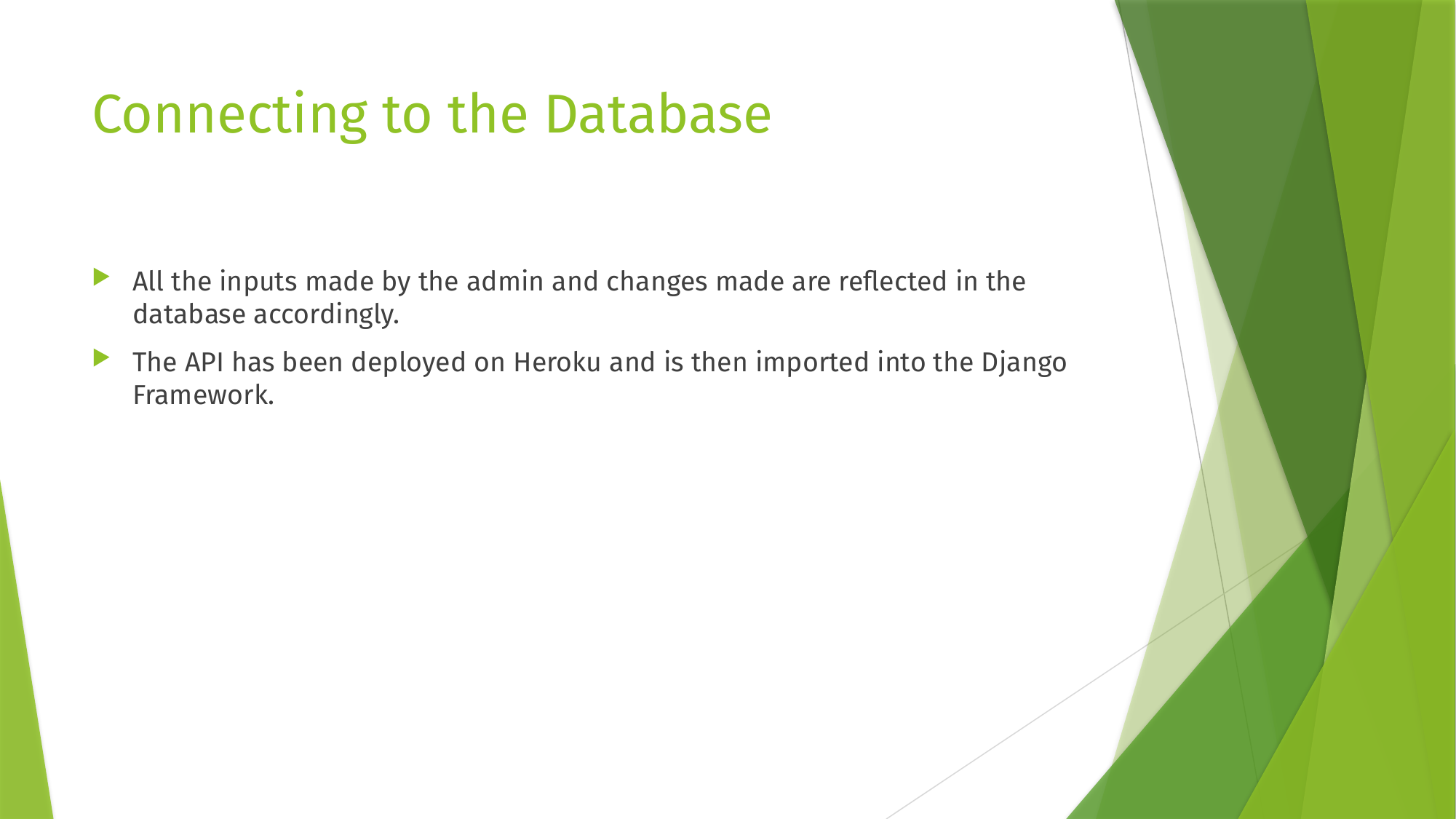

# Connecting to the Database
All the inputs made by the admin and changes made are reflected in the database accordingly.
The API has been deployed on Heroku and is then imported into the Django Framework.